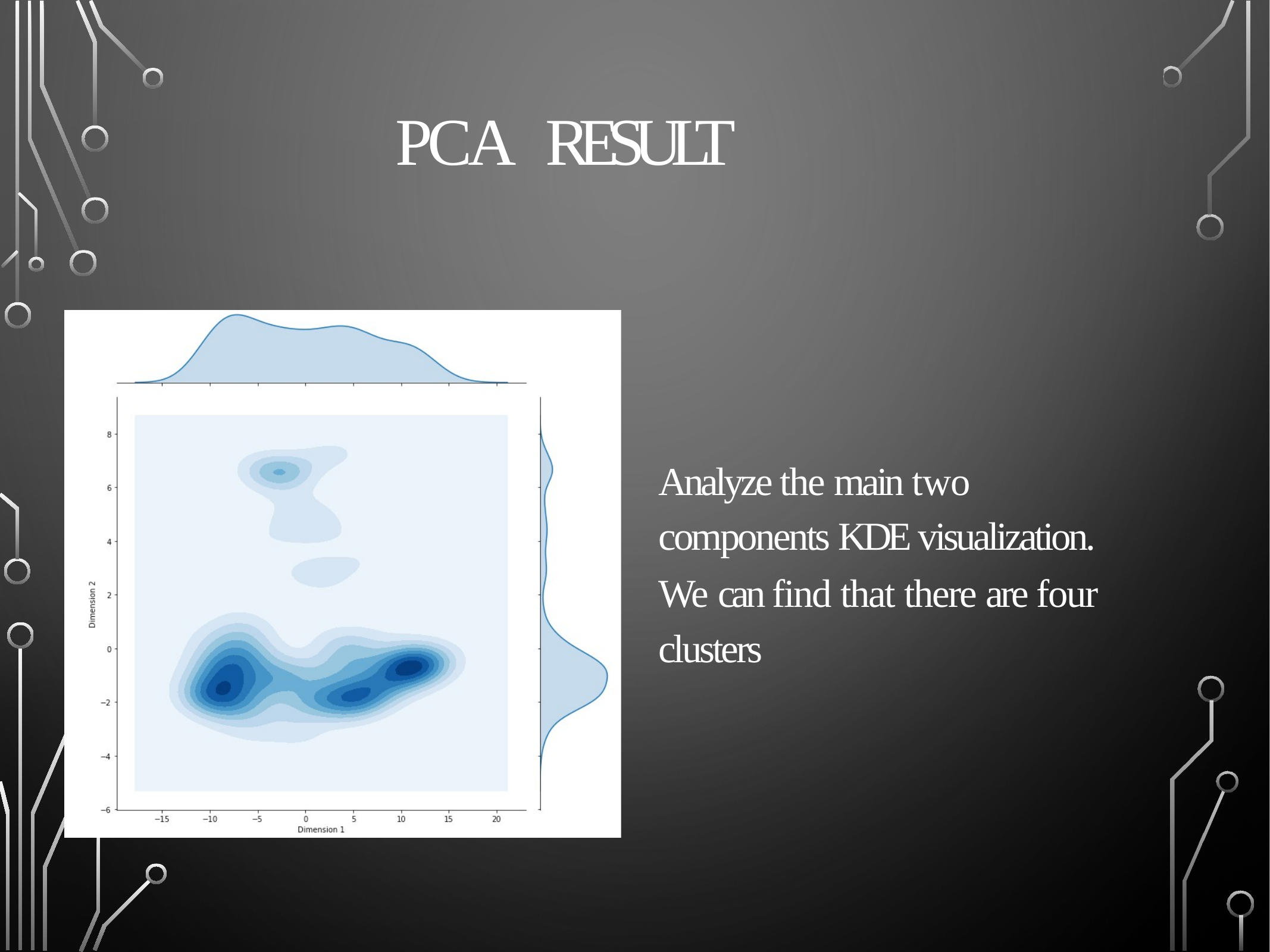

# PCA  RESULT

Analyze the main two  components KDE visualization.
We can find that there are four  clusters